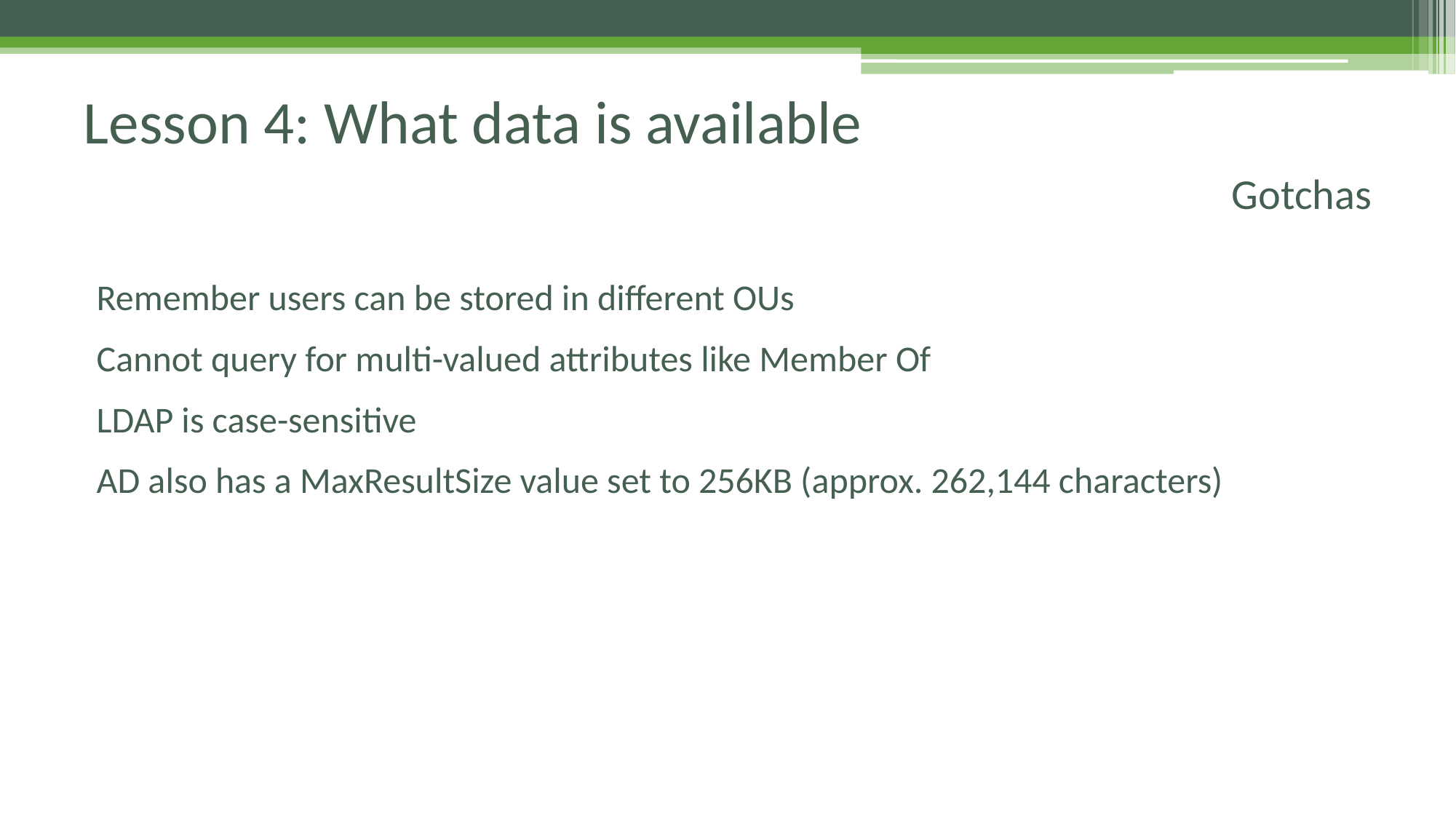

# Lesson 4: What data is available
Gotchas
Remember users can be stored in different OUs
Cannot query for multi-valued attributes like Member Of
LDAP is case-sensitive
AD also has a MaxResultSize value set to 256KB (approx. 262,144 characters)